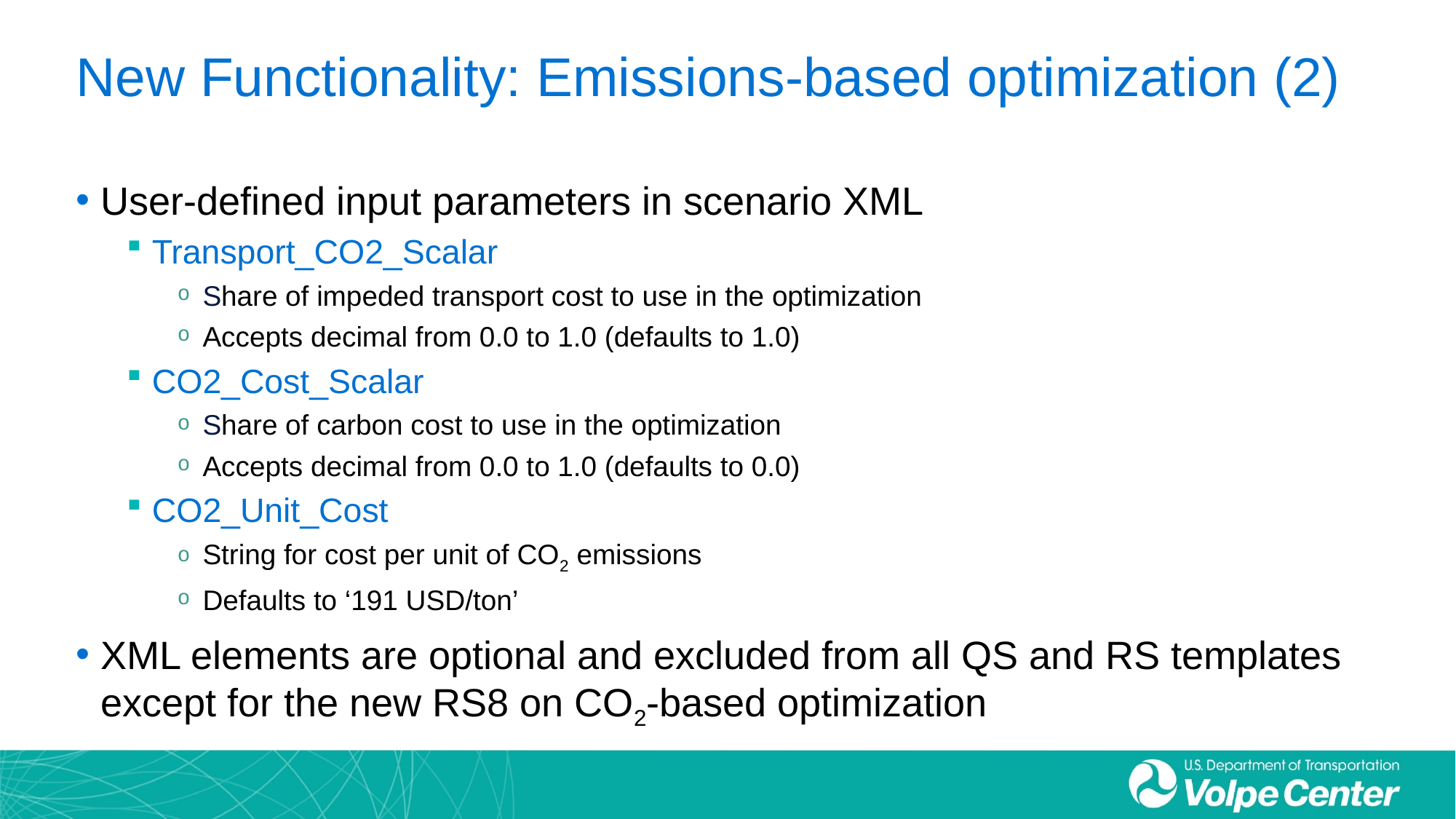

# New Functionality: Emissions-based optimization (2)
User-defined input parameters in scenario XML
Transport_CO2_Scalar
Share of impeded transport cost to use in the optimization
Accepts decimal from 0.0 to 1.0 (defaults to 1.0)
CO2_Cost_Scalar
Share of carbon cost to use in the optimization
Accepts decimal from 0.0 to 1.0 (defaults to 0.0)
CO2_Unit_Cost
String for cost per unit of CO2 emissions
Defaults to ‘191 USD/ton’
XML elements are optional and excluded from all QS and RS templates except for the new RS8 on CO2-based optimization